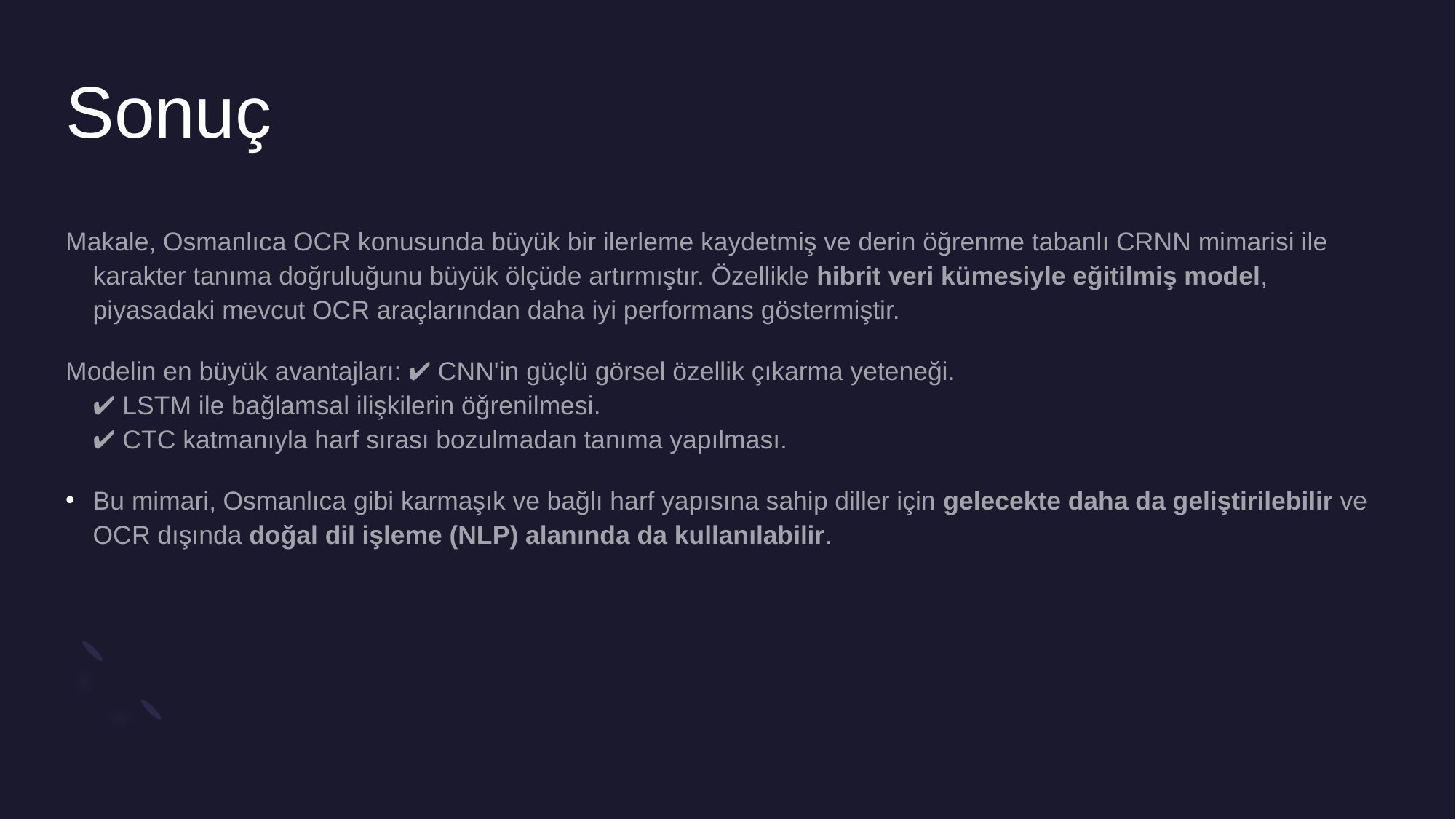

# Sonuç
Makale, Osmanlıca OCR konusunda büyük bir ilerleme kaydetmiş ve derin öğrenme tabanlı CRNN mimarisi ile karakter tanıma doğruluğunu büyük ölçüde artırmıştır. Özellikle hibrit veri kümesiyle eğitilmiş model, piyasadaki mevcut OCR araçlarından daha iyi performans göstermiştir.
Modelin en büyük avantajları: ✔️ CNN'in güçlü görsel özellik çıkarma yeteneği.
✔️ LSTM ile bağlamsal ilişkilerin öğrenilmesi.
✔️ CTC katmanıyla harf sırası bozulmadan tanıma yapılması.
Bu mimari, Osmanlıca gibi karmaşık ve bağlı harf yapısına sahip diller için gelecekte daha da geliştirilebilir ve OCR dışında doğal dil işleme (NLP) alanında da kullanılabilir.